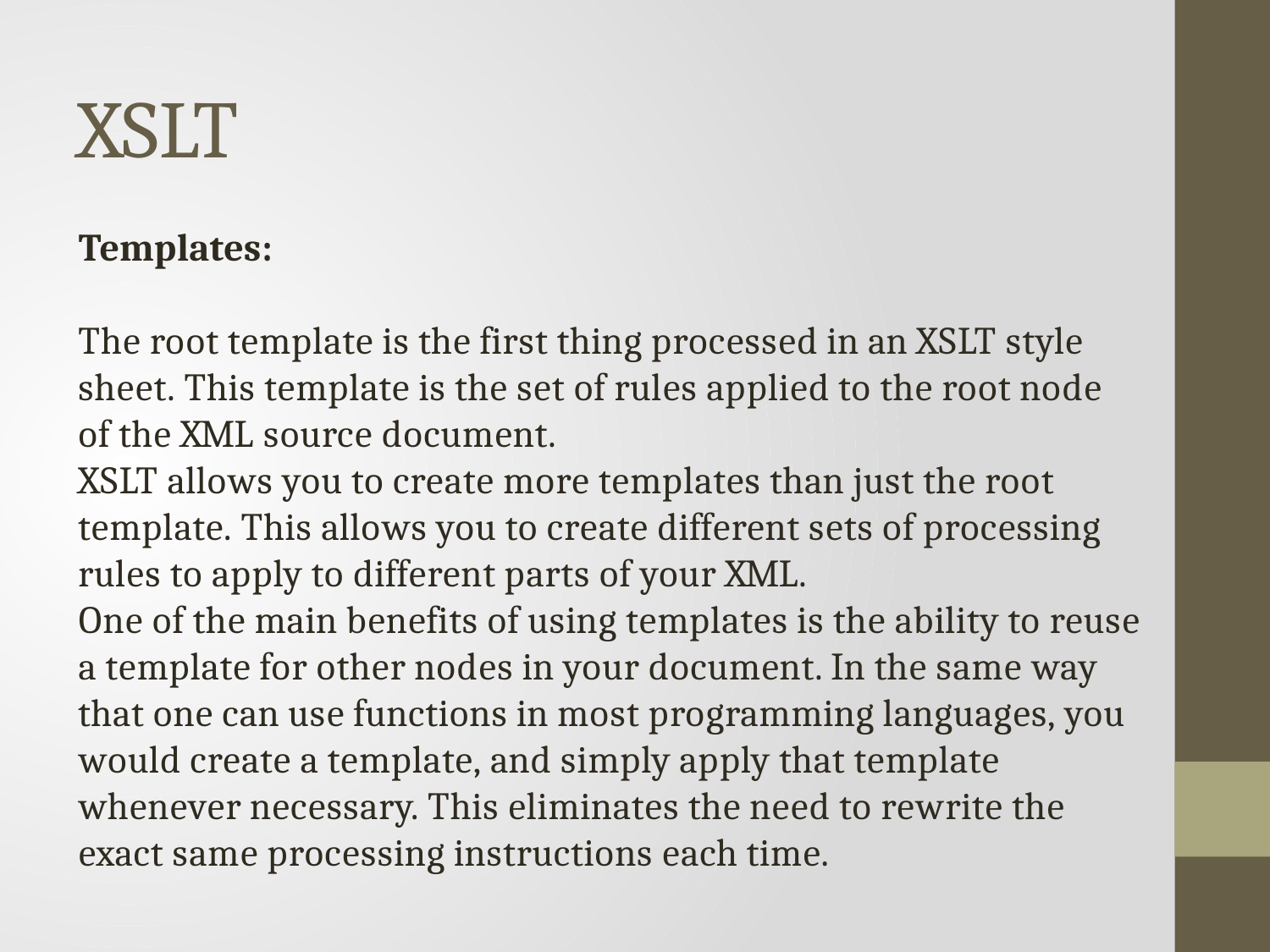

Templates:

The root template is the first thing processed in an XSLT style sheet. This template is the set of rules applied to the root node of the XML source document.
XSLT allows you to create more templates than just the root template. This allows you to create different sets of processing rules to apply to different parts of your XML.
One of the main benefits of using templates is the ability to reuse a template for other nodes in your document. In the same way that one can use functions in most programming languages, you would create a template, and simply apply that template whenever necessary. This eliminates the need to rewrite the exact same processing instructions each time.